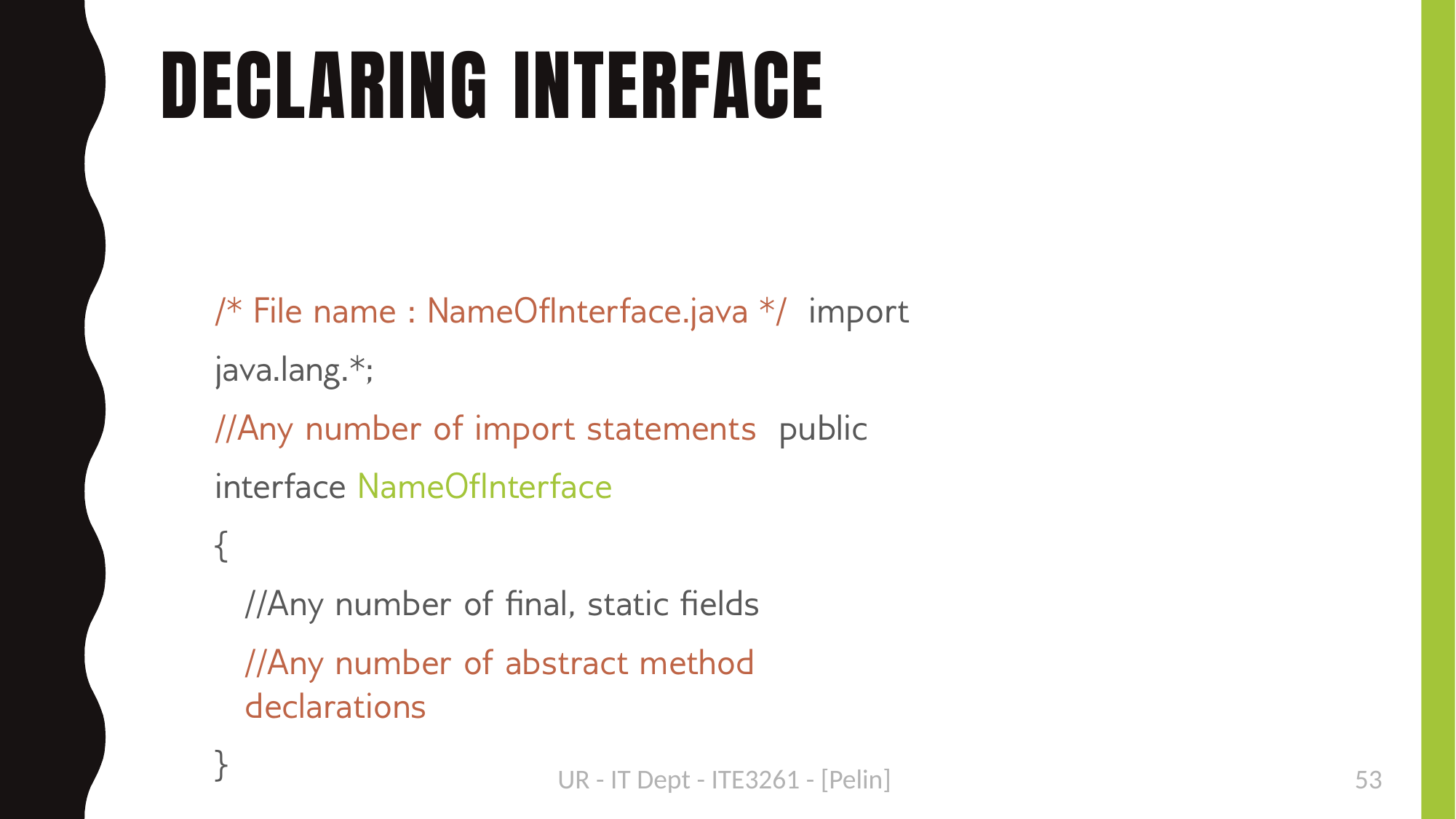

DECLARING INTERFACE
/* File name : NameOfInterface.java */  import java.lang.*;
//Any number of import statements  public interface NameOfInterface
{
//Any number of final, static fields
//Any number of abstract method declarations
}
UR - IT Dept - ITE3261 - [Pelin]
53